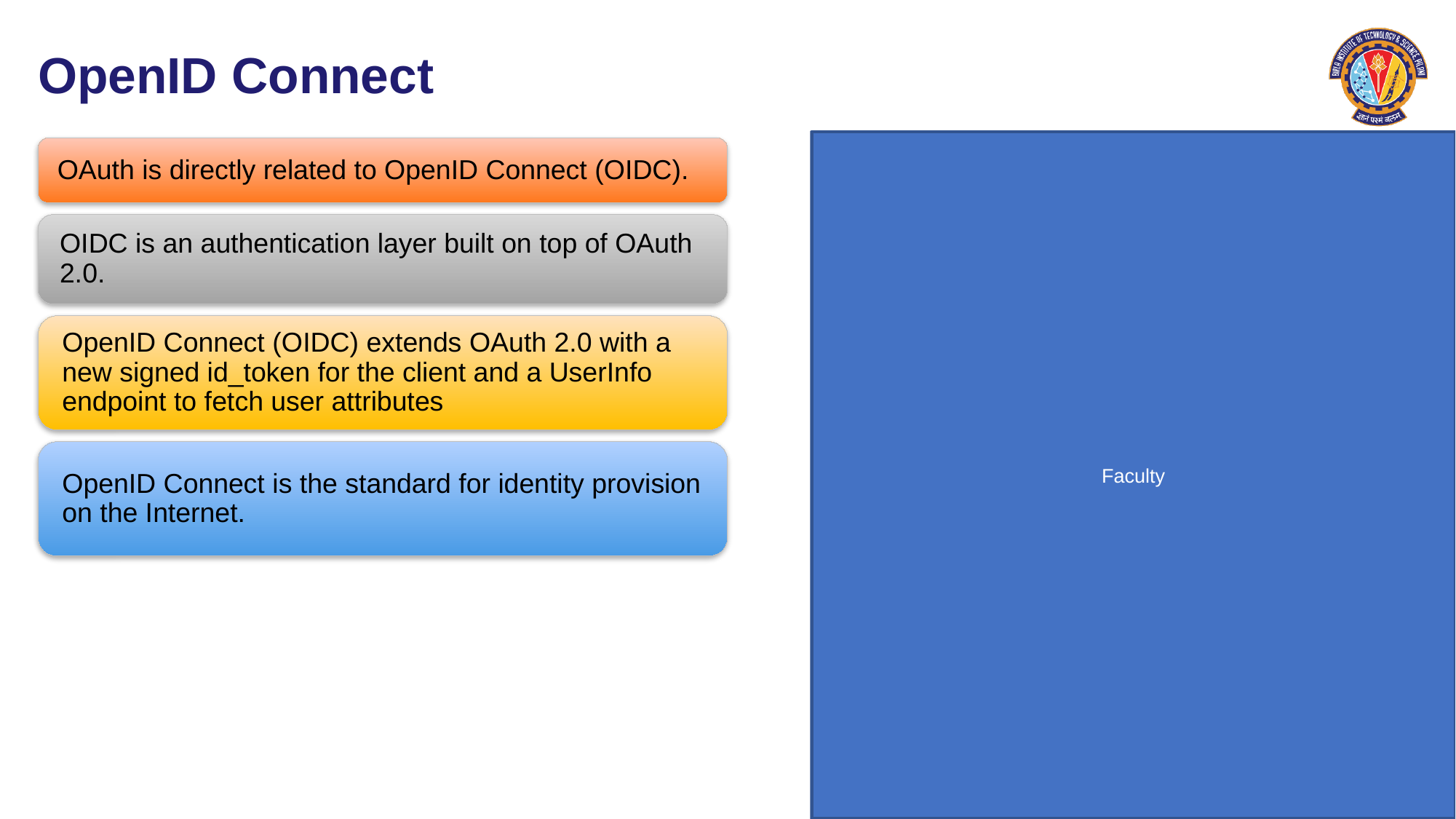

# OpenID Connect
OAuth is directly related to OpenID Connect (OIDC).
OIDC is an authentication layer built on top of OAuth 2.0.
OpenID Connect (OIDC) extends OAuth 2.0 with a new signed id_token for the client and a UserInfo endpoint to fetch user attributes
OpenID Connect is the standard for identity provision on the Internet.